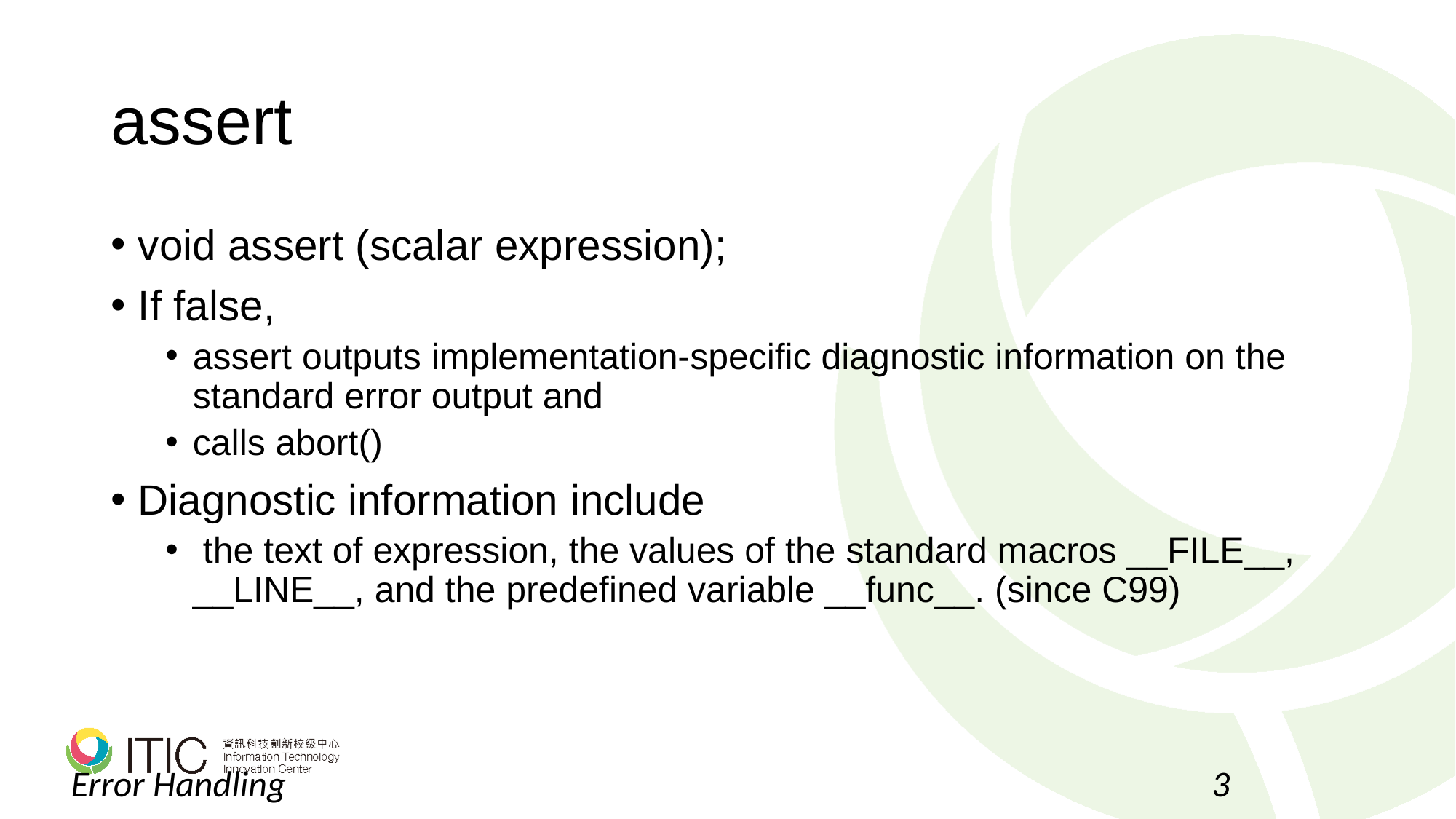

# assert
void assert (scalar expression);
If false,
assert outputs implementation-specific diagnostic information on the standard error output and
calls abort()
Diagnostic information include
 the text of expression, the values of the standard macros __FILE__, __LINE__, and the predefined variable __func__. (since C99)